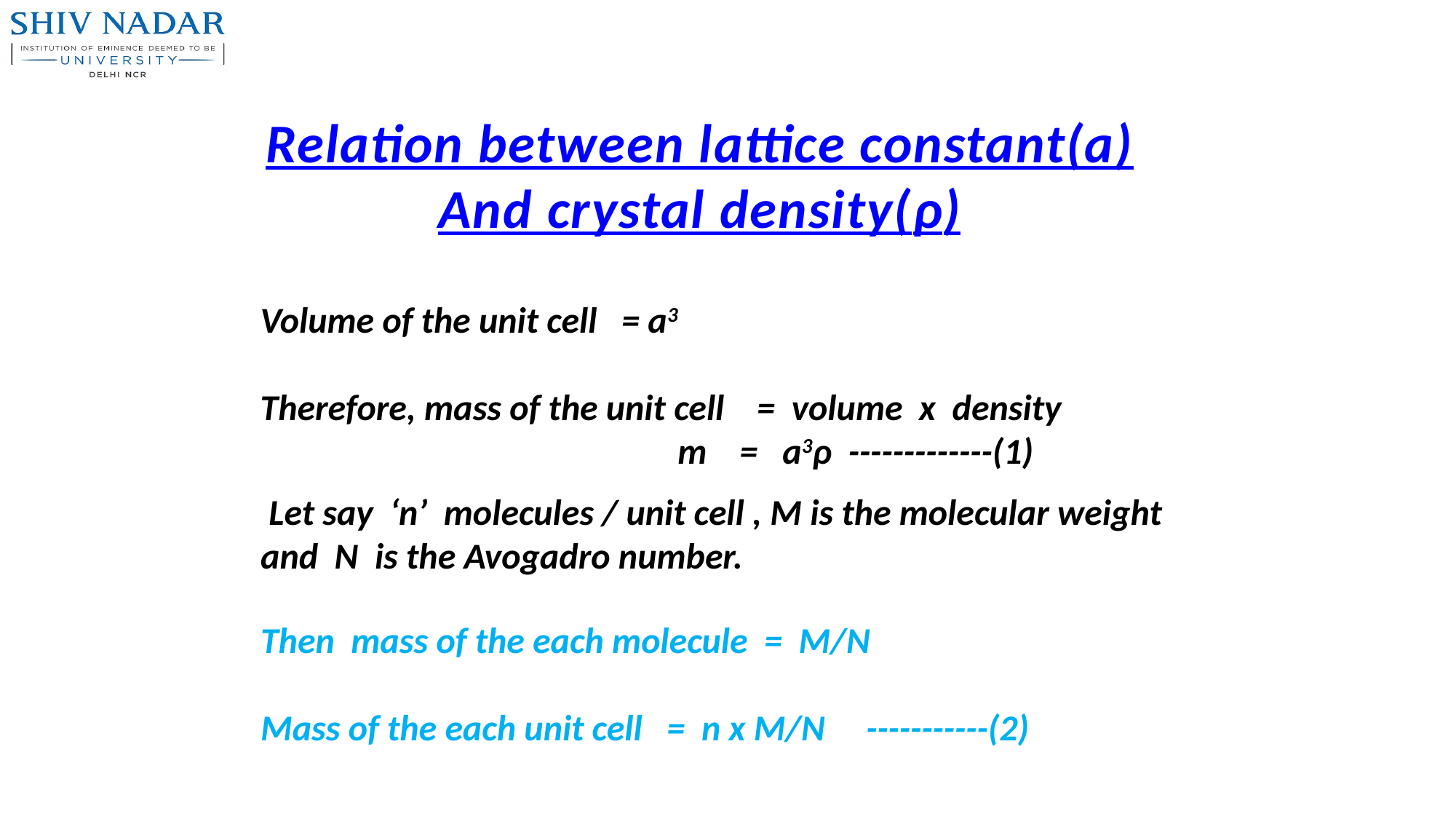

Relation between lattice constant(a)
And crystal density(ρ)
Volume of the unit cell   = a3

Therefore, mass of the unit cell    =  volume  x  density
                                                   m    =   a3ρ  -------------(1)
 Let say  ‘n’  molecules / unit cell , M is the molecular weight
and  N  is the Avogadro number.
Then  mass of the each molecule  =  M/N

Mass of the each unit cell   =  n x M/N     -----------(2)